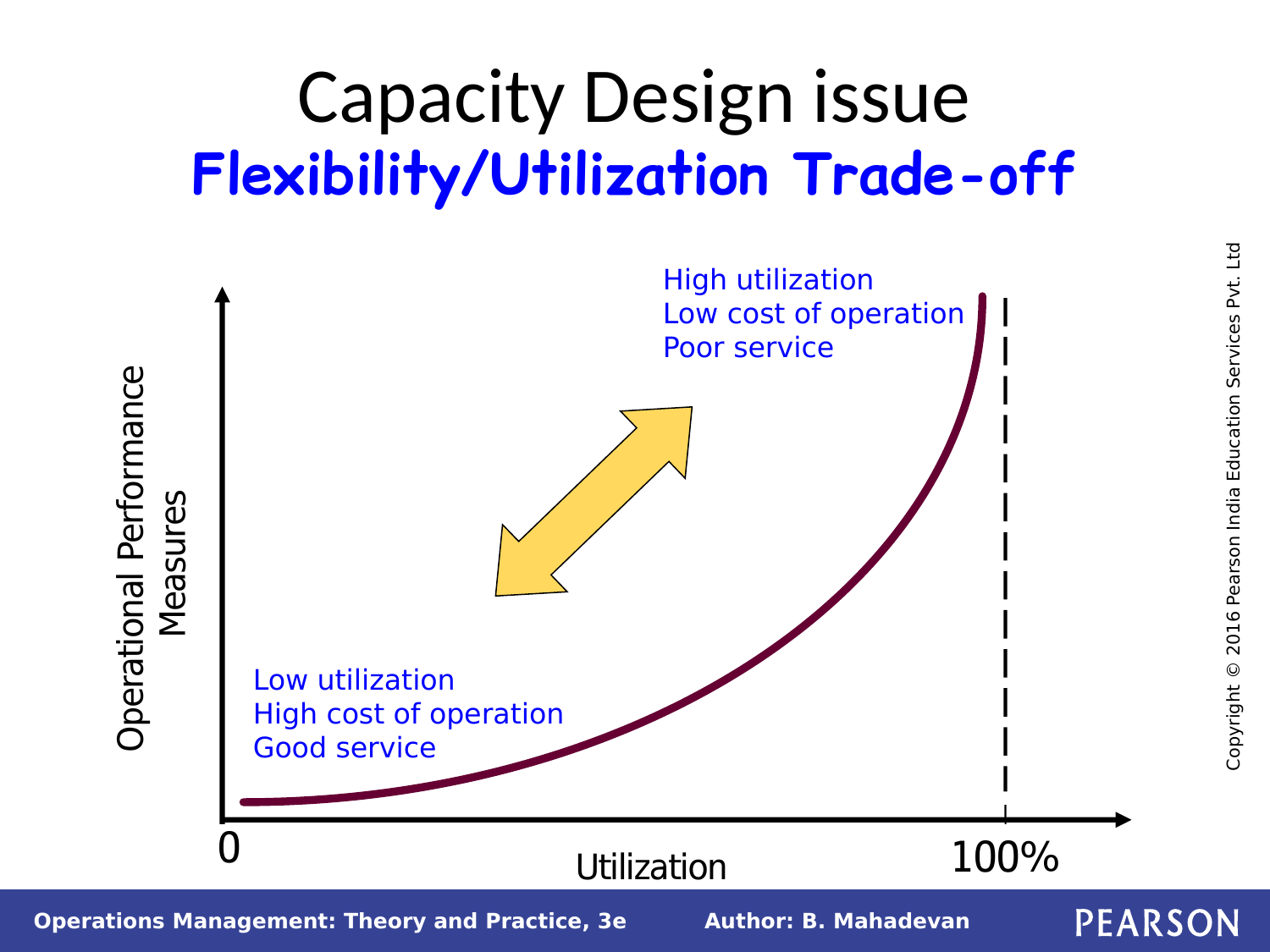

# Capacity Design issue Flexibility/Utilization Trade-off
High utilization
Low cost of operation
Poor service

 Operational Performance
Measures
Low utilization
High cost of operation
Good service

0

100%
Utilization